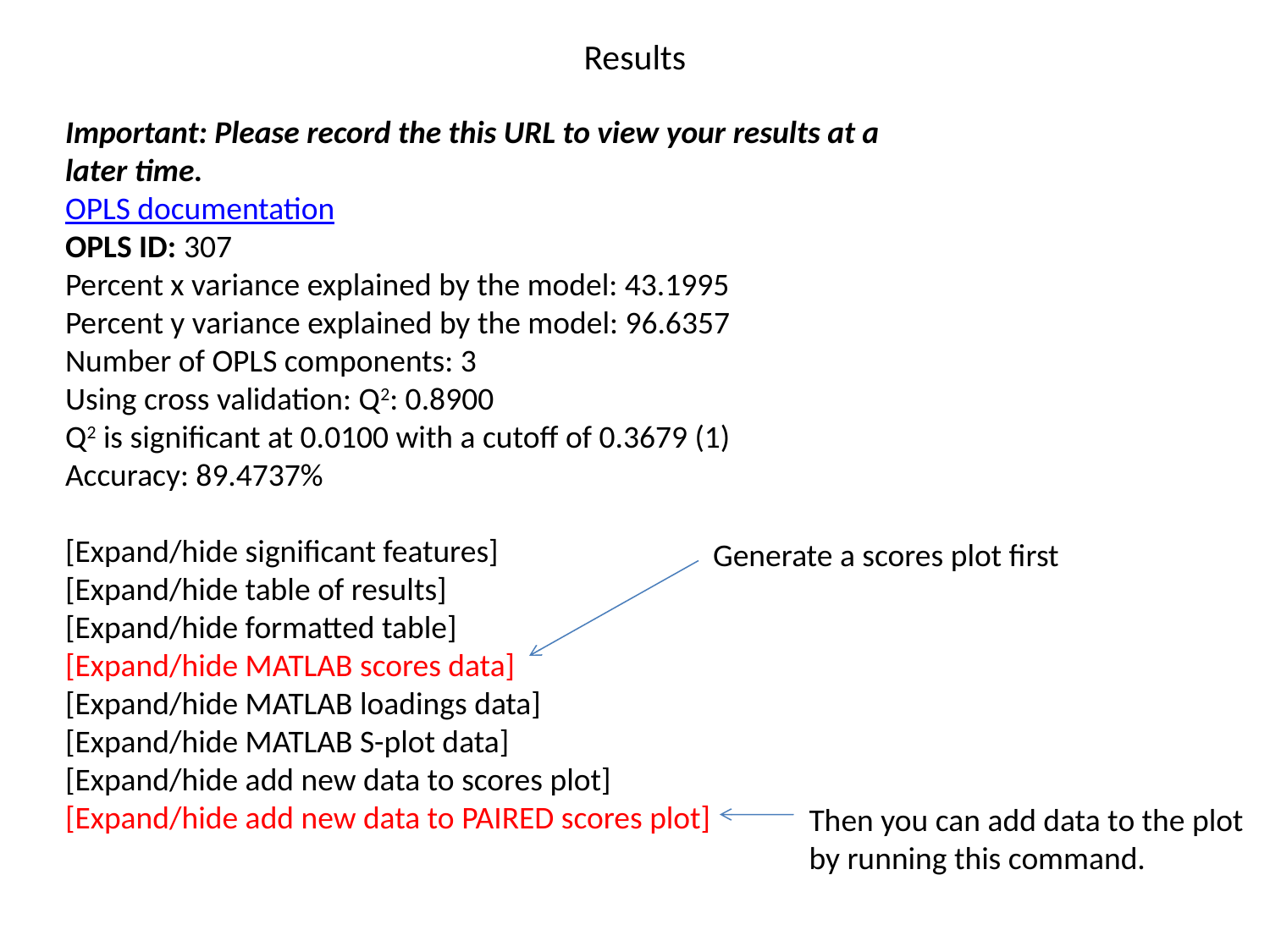

# Results
Important: Please record the this URL to view your results at a later time.
OPLS documentation
OPLS ID: 307
Percent x variance explained by the model: 43.1995
Percent y variance explained by the model: 96.6357
Number of OPLS components: 3
Using cross validation: Q2: 0.8900
Q2 is significant at 0.0100 with a cutoff of 0.3679 (1)
Accuracy: 89.4737%
[Expand/hide significant features]
[Expand/hide table of results]
[Expand/hide formatted table]
[Expand/hide MATLAB scores data]
[Expand/hide MATLAB loadings data]
[Expand/hide MATLAB S-plot data]
[Expand/hide add new data to scores plot]
[Expand/hide add new data to PAIRED scores plot]
Generate a scores plot first
Then you can add data to the plot
by running this command.